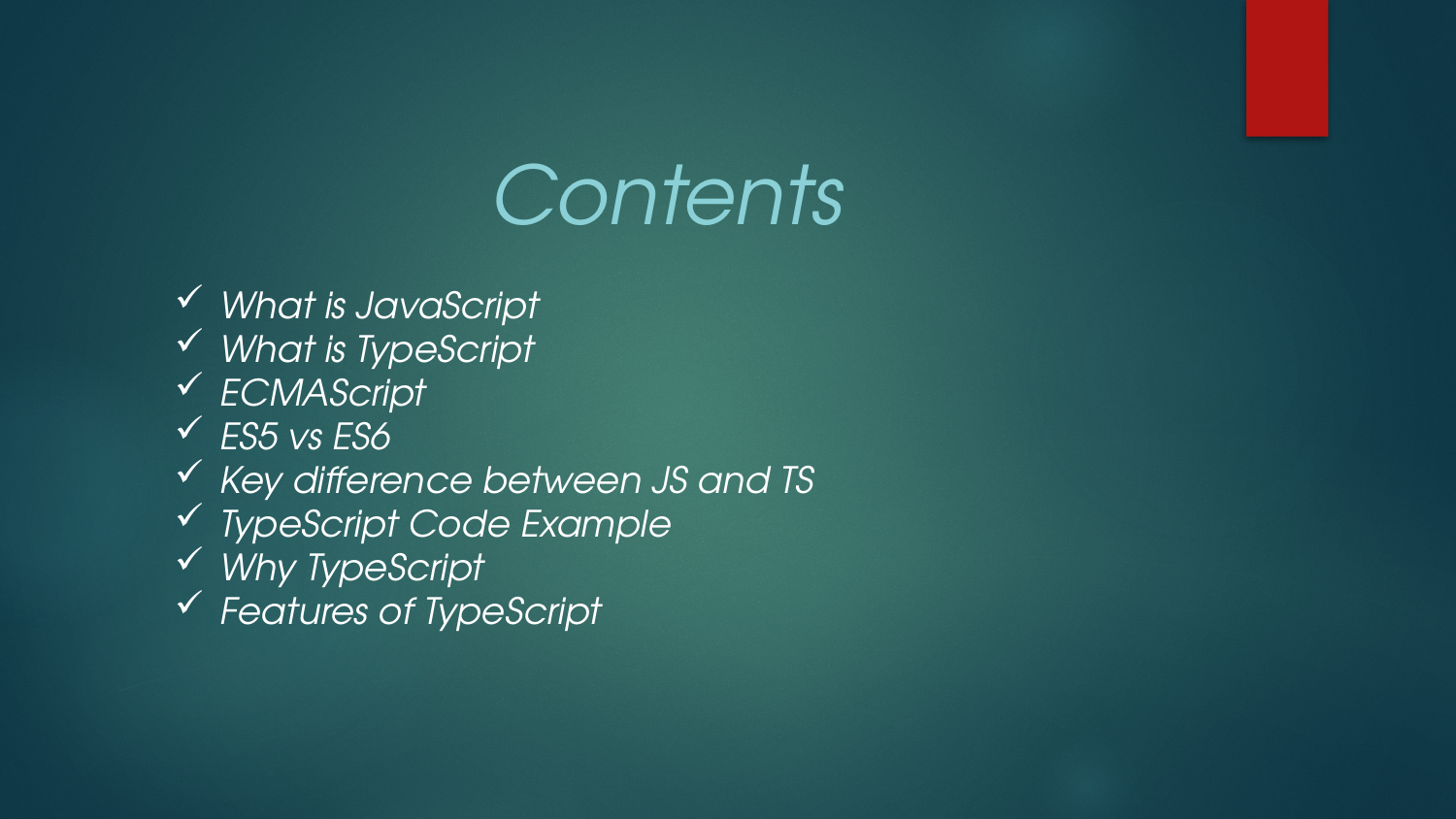

Contents
What is JavaScript
What is TypeScript
ECMAScript
ES5 vs ES6
Key difference between JS and TS
TypeScript Code Example
Why TypeScript
Features of TypeScript